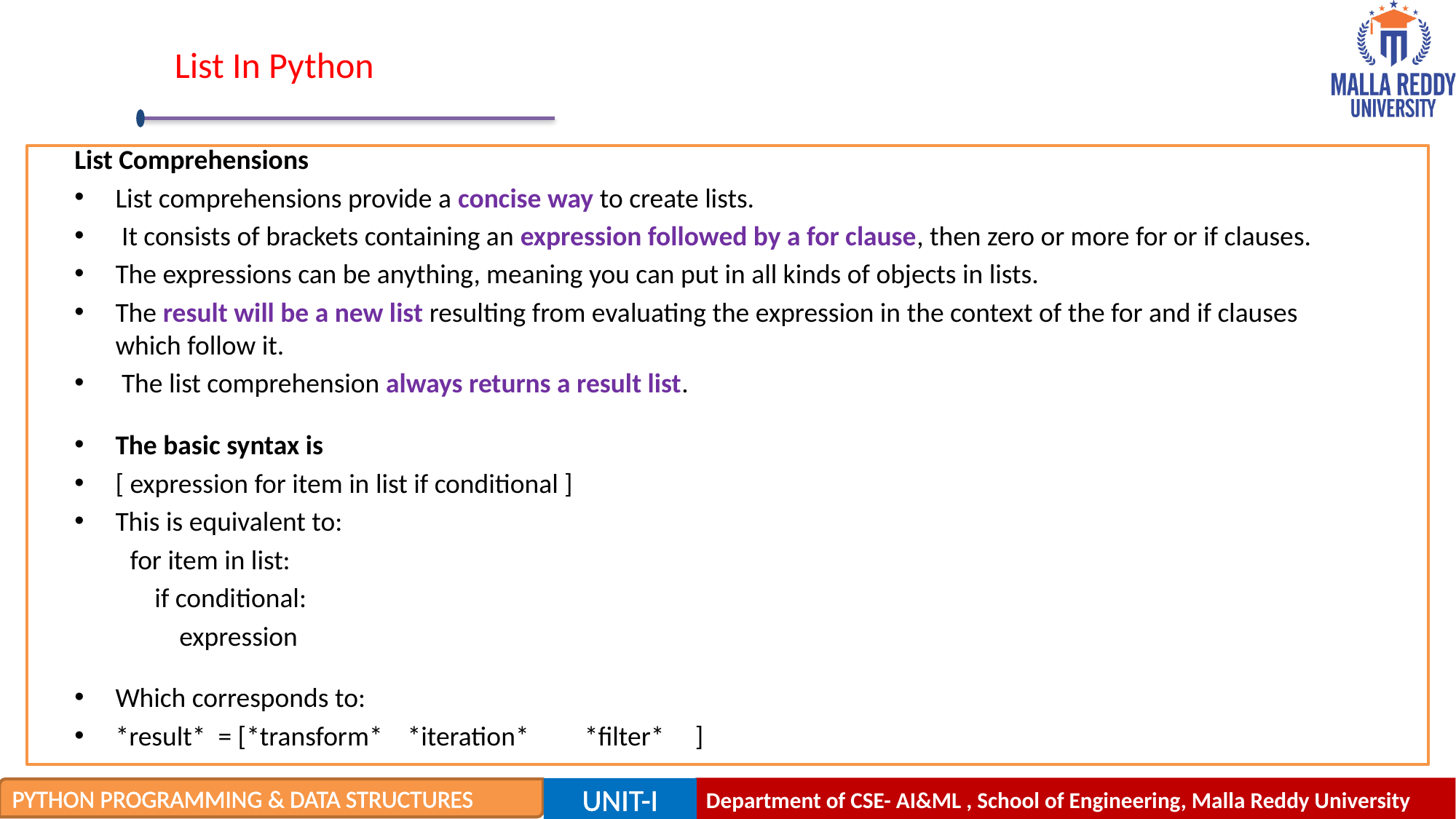

# List In Python

List Comprehensions
List comprehensions provide a concise way to create lists.
 It consists of brackets containing an expression followed by a for clause, then zero or more for or if clauses.
The expressions can be anything, meaning you can put in all kinds of objects in lists.
The result will be a new list resulting from evaluating the expression in the context of the for and if clauses which follow it.
 The list comprehension always returns a result list.

The basic syntax is
[ expression for item in list if conditional ]
This is equivalent to:
for item in list:
    if conditional:
        expression

Which corresponds to:
*result*  = [*transform*    *iteration*         *filter*     ]